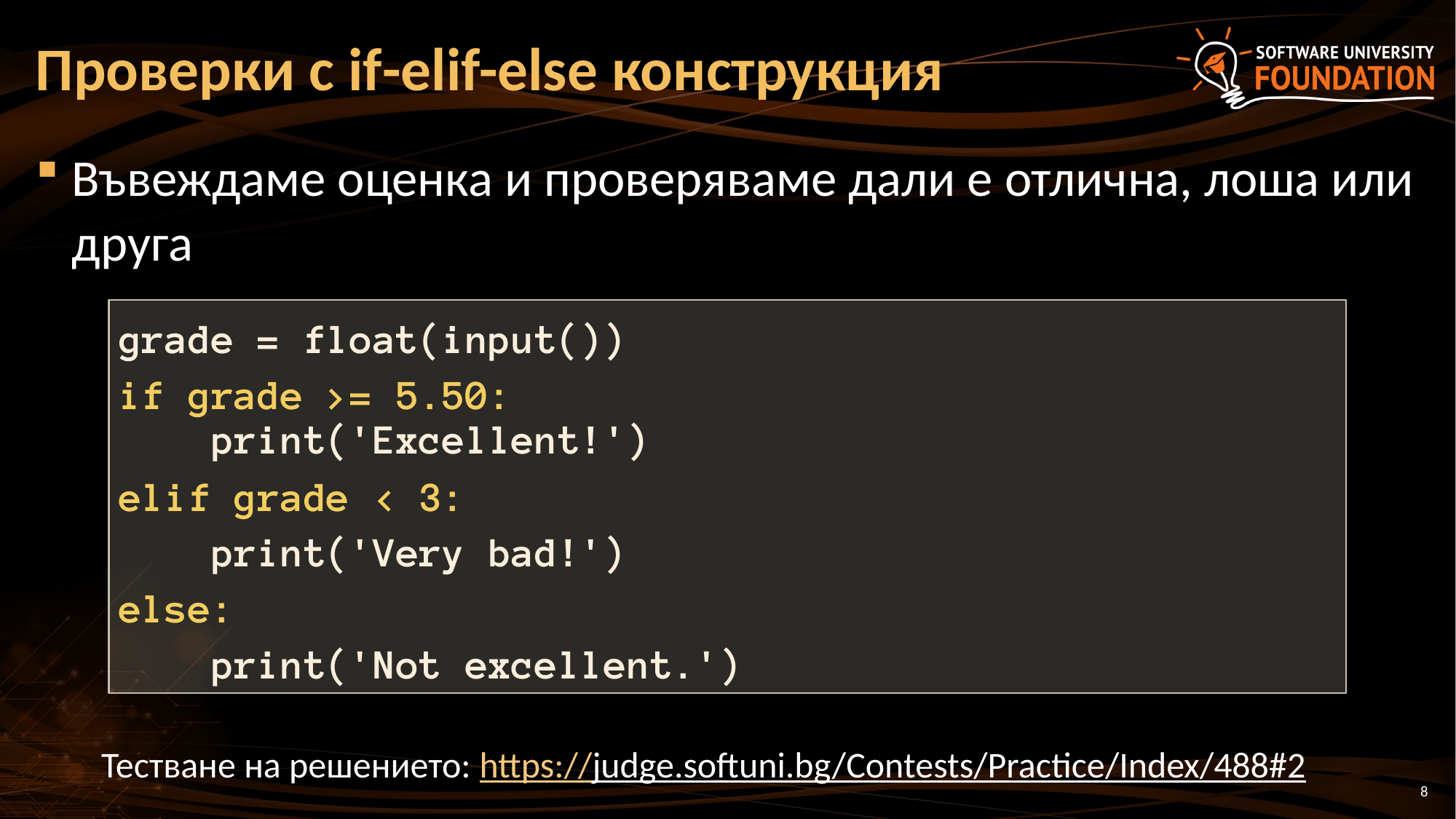

# Проверки с if-elif-else конструкция
Въвеждаме оценка и проверяваме дали е отлична, лоша или друга
grade = float(input())
if grade >= 5.50:
    print('Excellent!')
elif grade < 3:
    print('Very bad!')
else:
    print('Not excellent.')
Тестване на решението: https://judge.softuni.bg/Contests/Practice/Index/488#2
8